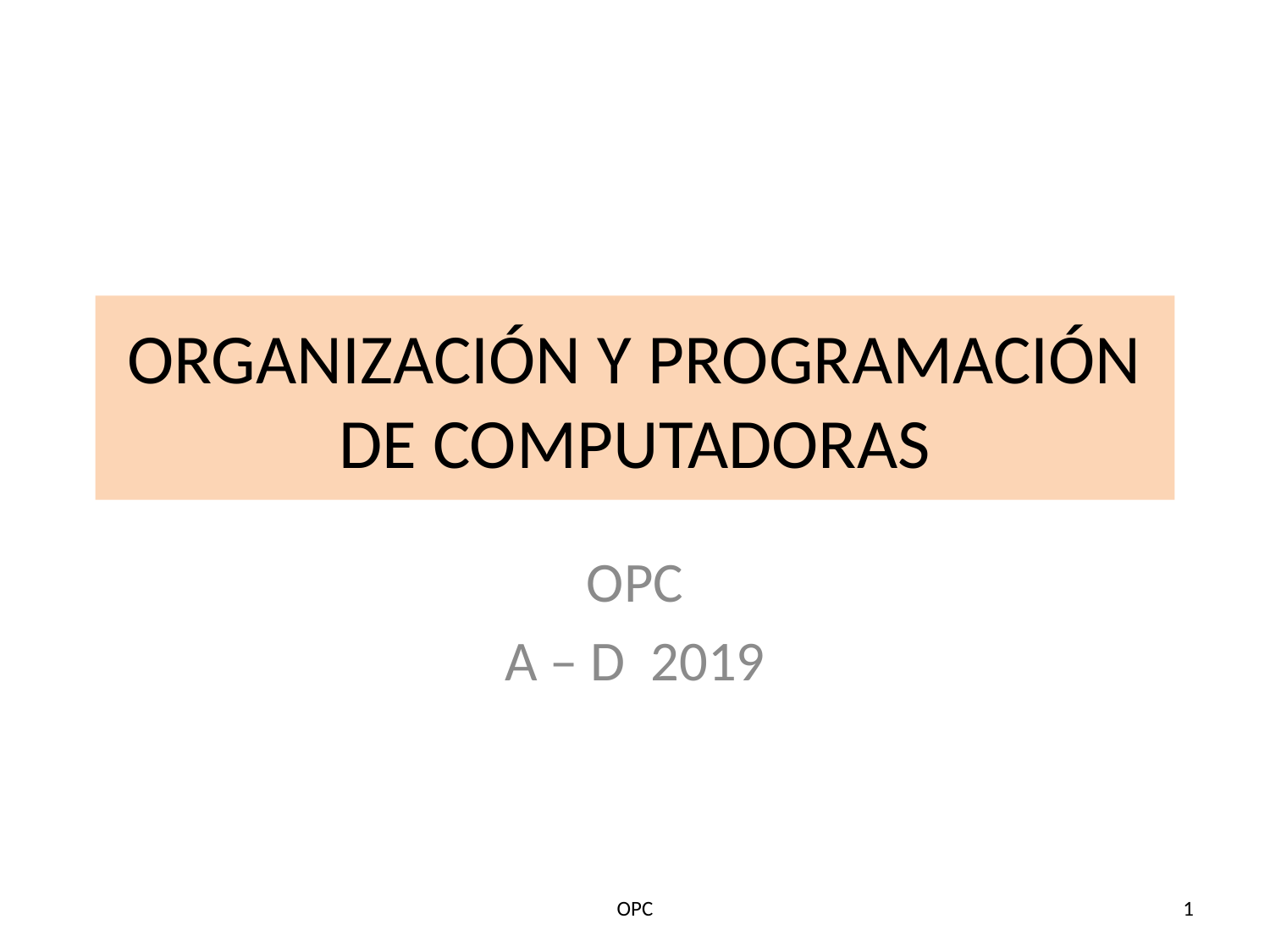

# ORGANIZACIÓN Y PROGRAMACIÓN DE COMPUTADORAS
OPC
A – D  2019
OPC
1